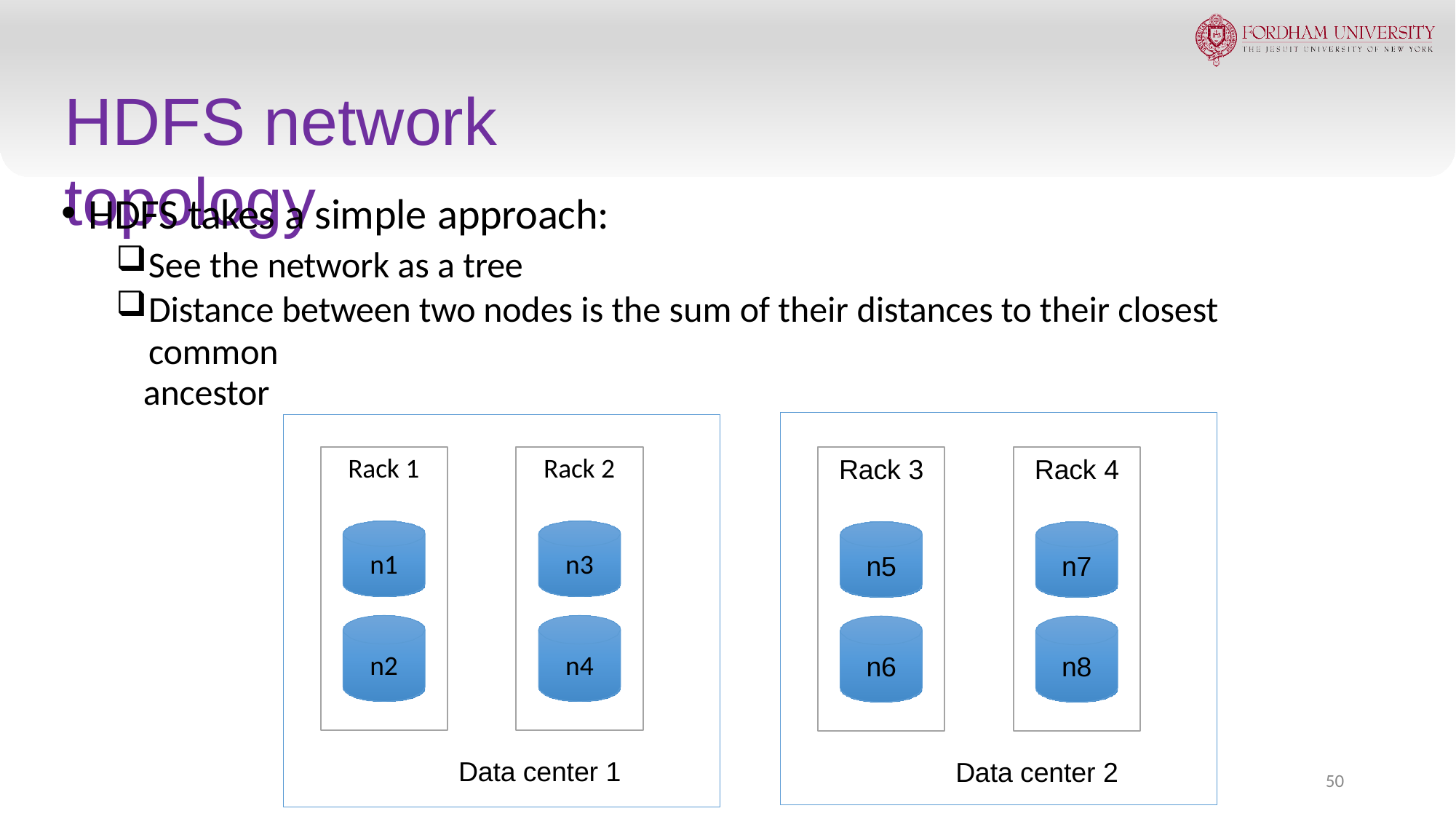

# HDFS network topology
HDFS takes a simple approach:
See the network as a tree
Distance between two nodes is the sum of their distances to their closest common
ancestor

Rack 1
Rack 2
Rack 3
Rack 4

n1
n3
n5
n7

n2
n4
n6
n8
Data center 1
Data center 2
50